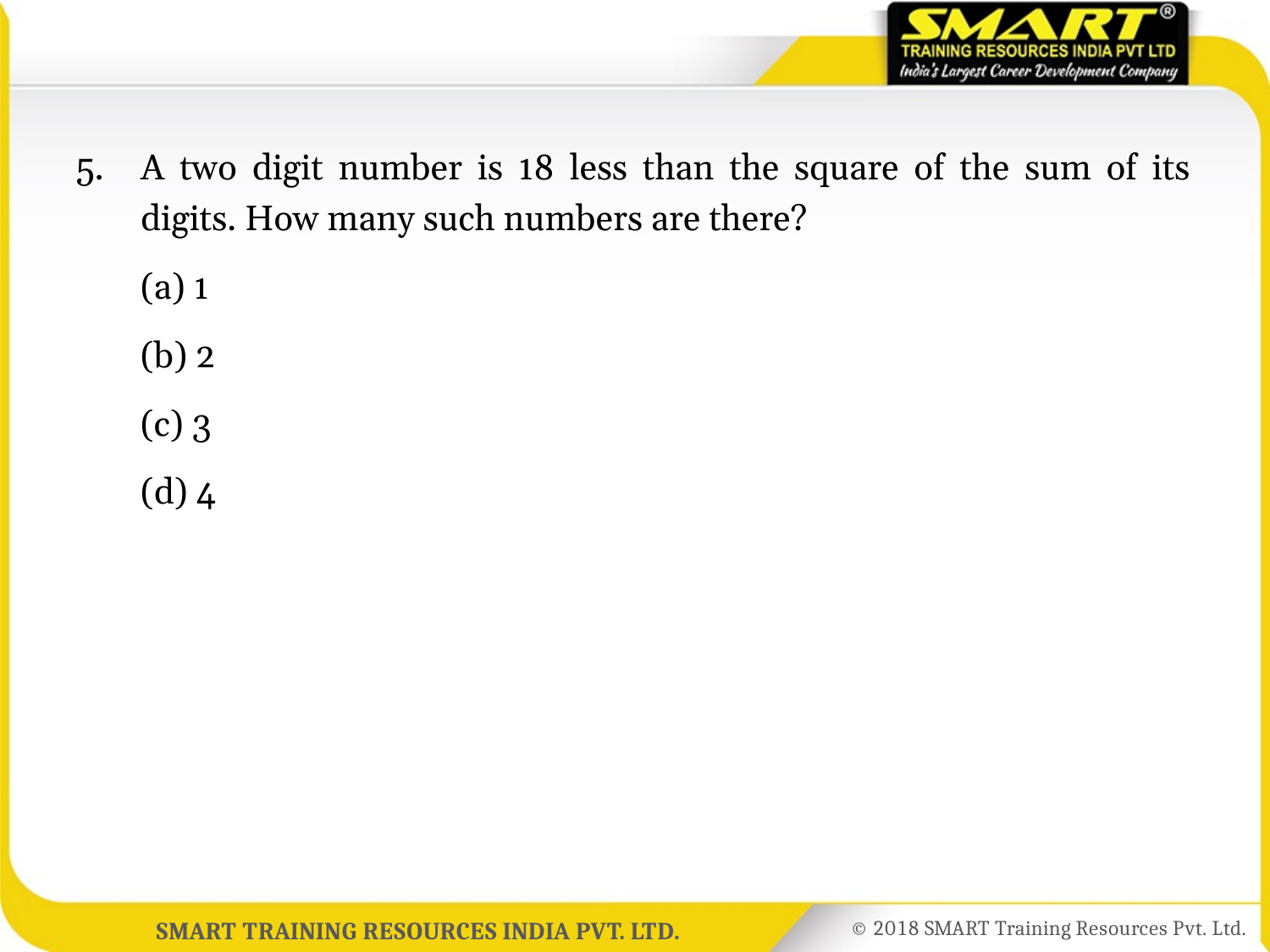

5.	A two digit number is 18 less than the square of the sum of its digits. How many such numbers are there?
	(a) 1
	(b) 2
	(c) 3
	(d) 4